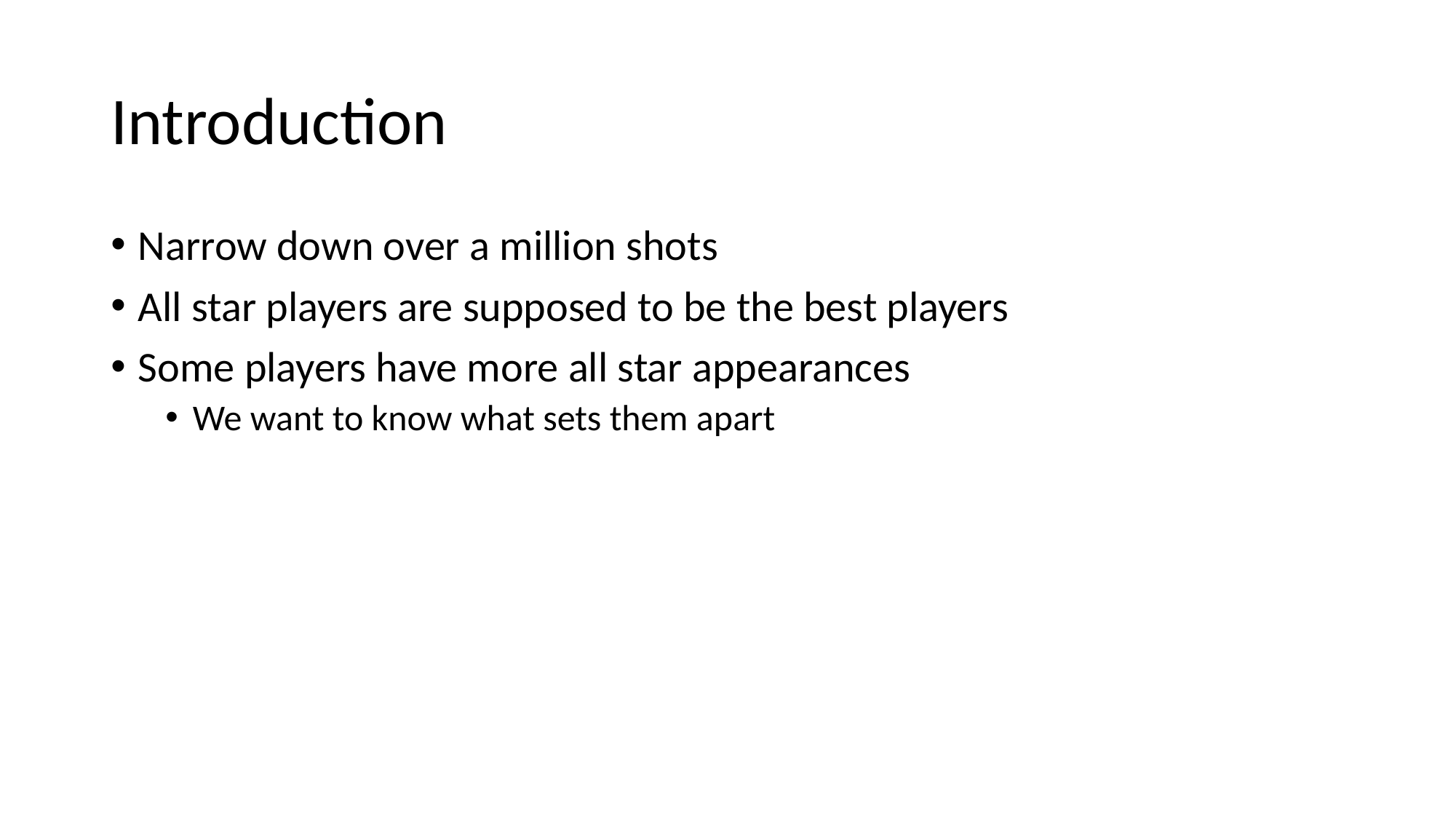

# Introduction
Narrow down over a million shots
All star players are supposed to be the best players
Some players have more all star appearances
We want to know what sets them apart